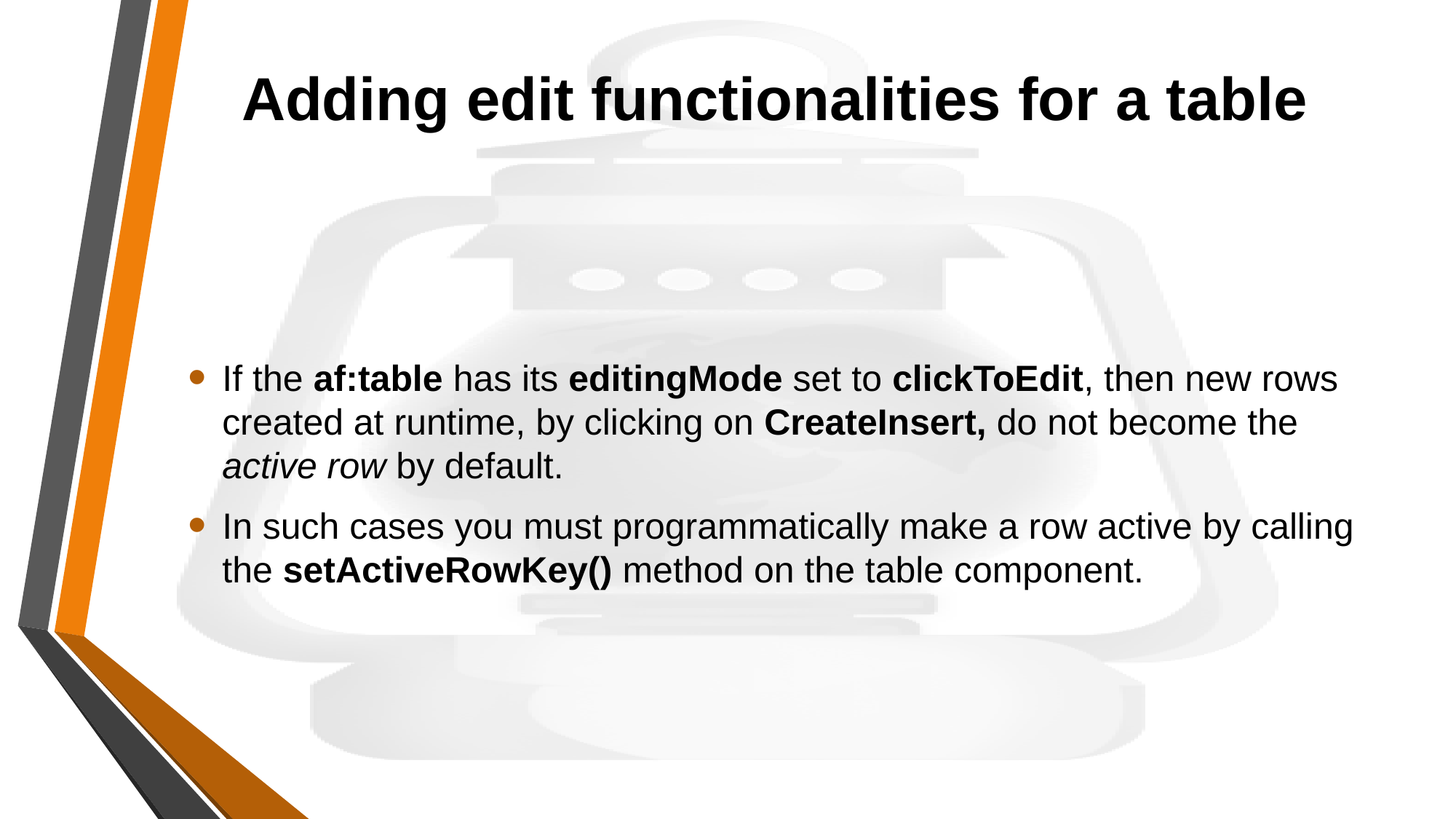

# Adding edit functionalities for a table
If the af:table has its editingMode set to clickToEdit, then new rows created at runtime, by clicking on CreateInsert, do not become the active row by default.
In such cases you must programmatically make a row active by calling the setActiveRowKey() method on the table component.